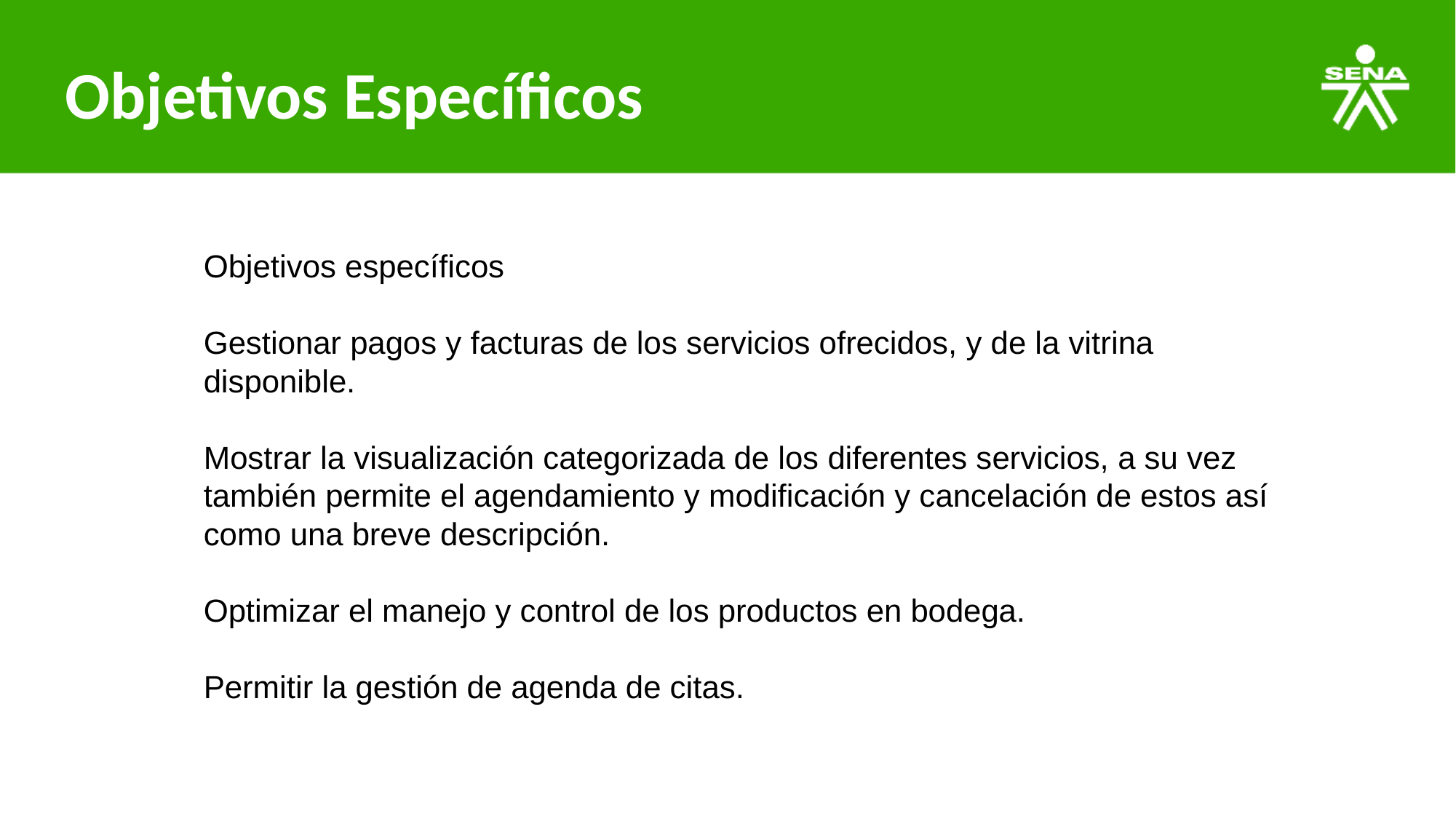

# Objetivos Específicos
Objetivos específicos

Gestionar pagos y facturas de los servicios ofrecidos, y de la vitrina disponible.

Mostrar la visualización categorizada de los diferentes servicios, a su vez también permite el agendamiento y modificación y cancelación de estos así como una breve descripción.

Optimizar el manejo y control de los productos en bodega.

Permitir la gestión de agenda de citas.